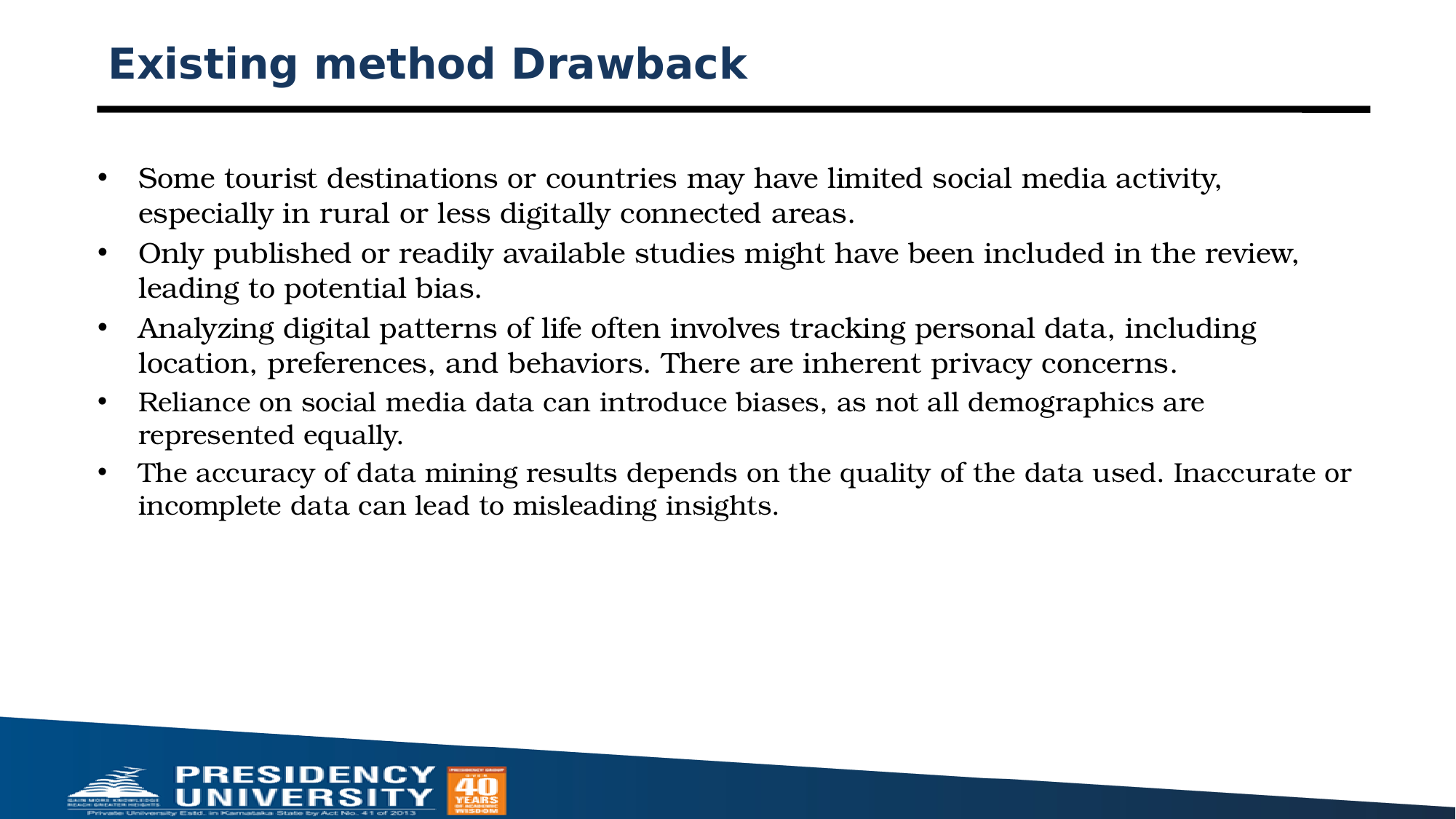

# Existing method Drawback
Some tourist destinations or countries may have limited social media activity, especially in rural or less digitally connected areas.
Only published or readily available studies might have been included in the review, leading to potential bias.
Analyzing digital patterns of life often involves tracking personal data, including location, preferences, and behaviors. There are inherent privacy concerns.
Reliance on social media data can introduce biases, as not all demographics are represented equally.
The accuracy of data mining results depends on the quality of the data used. Inaccurate or incomplete data can lead to misleading insights.